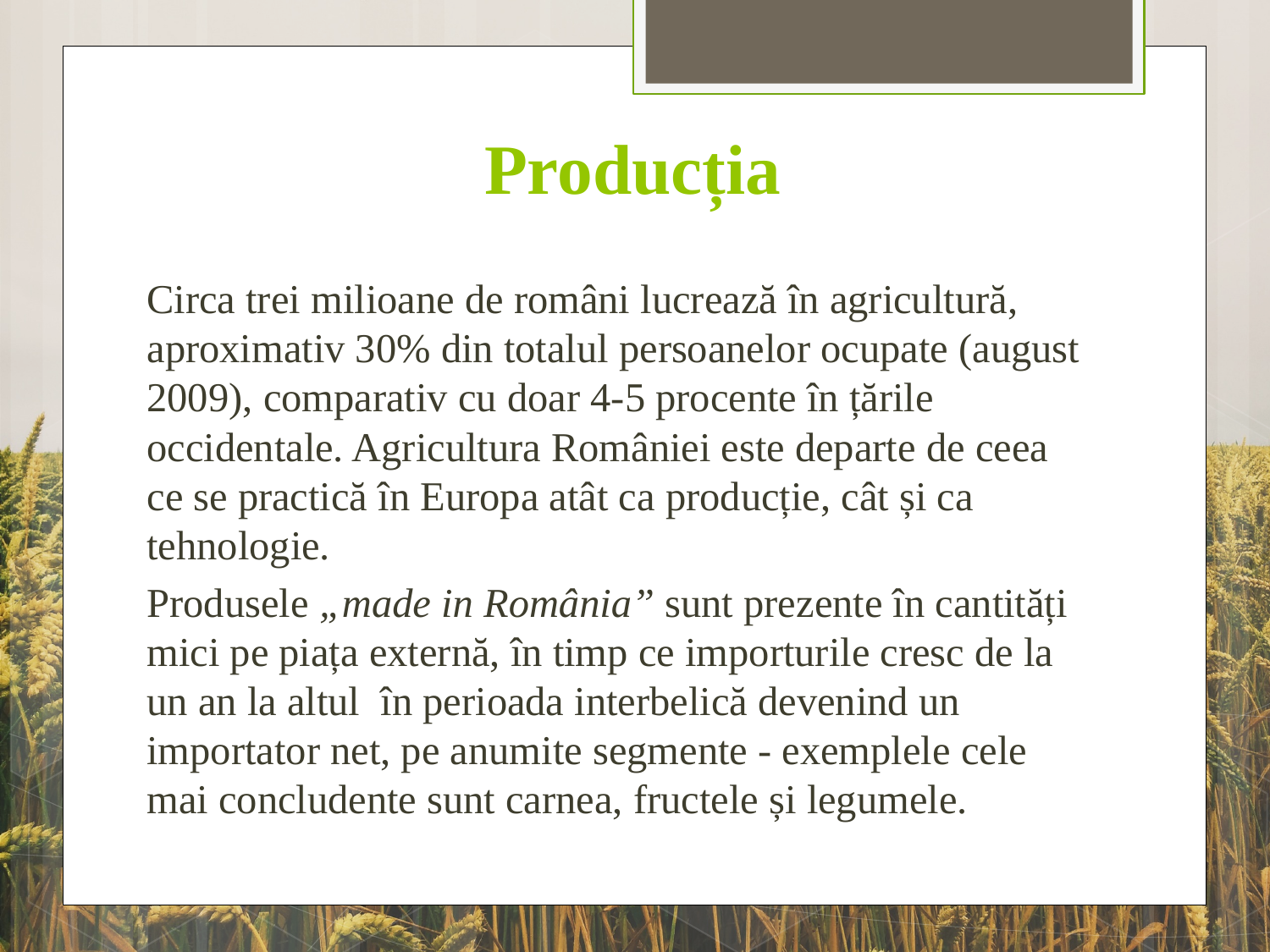

# Producția
	Circa trei milioane de români lucrează în agricultură, aproximativ 30% din totalul persoanelor ocupate (august 2009), comparativ cu doar 4-5 procente în țările occidentale. Agricultura României este departe de ceea ce se practică în Europa atât ca producție, cât și ca tehnologie.
	Produsele „made in România” sunt prezente în cantități mici pe piața externă, în timp ce importurile cresc de la un an la altul  în perioada interbelică devenind un importator net, pe anumite segmente - exemplele cele mai concludente sunt carnea, fructele și legumele.